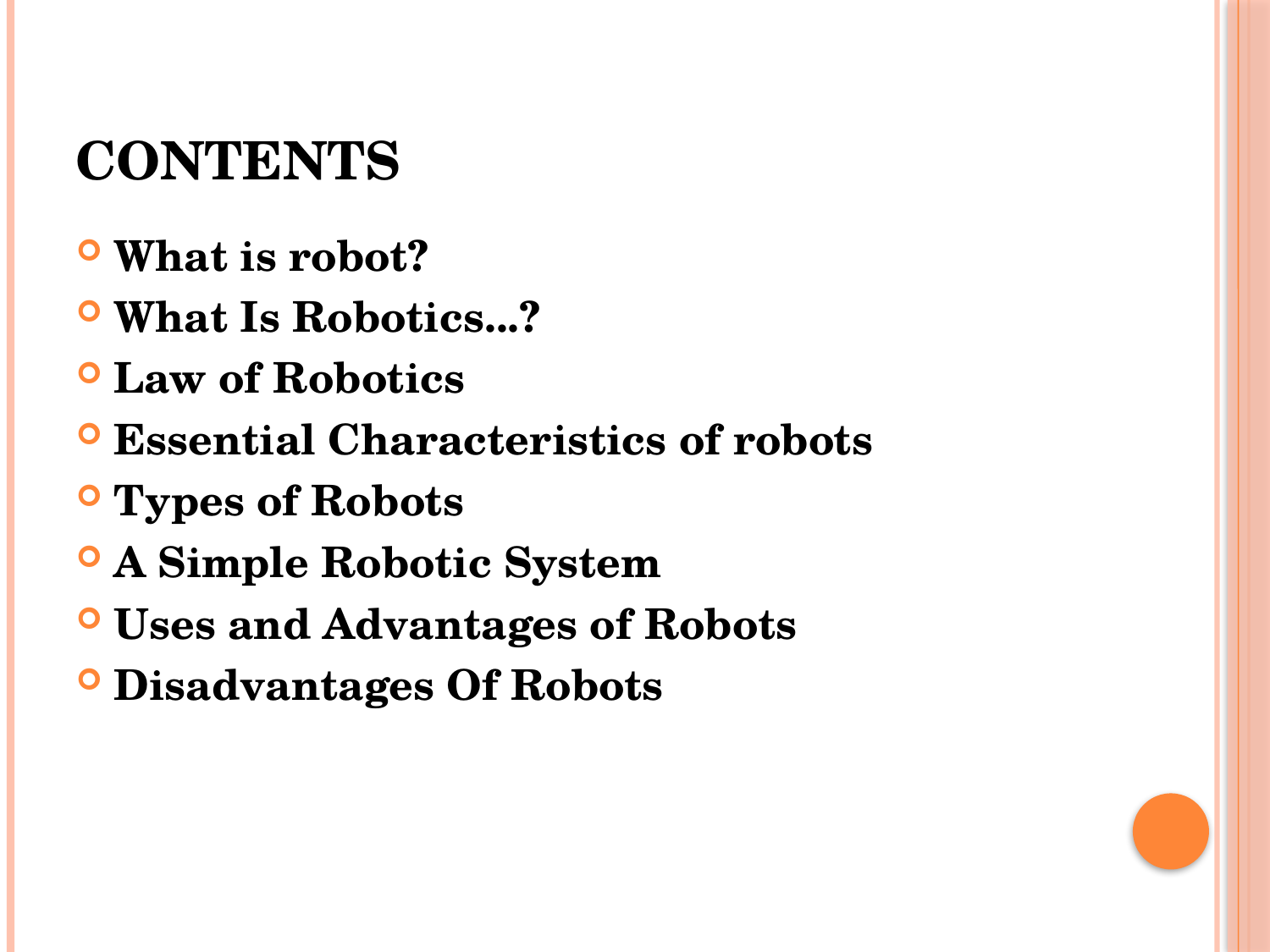

# Contents
What is robot?
What Is Robotics...?
Law of Robotics
Essential Characteristics of robots
Types of Robots
A Simple Robotic System
Uses and Advantages of Robots
Disadvantages Of Robots